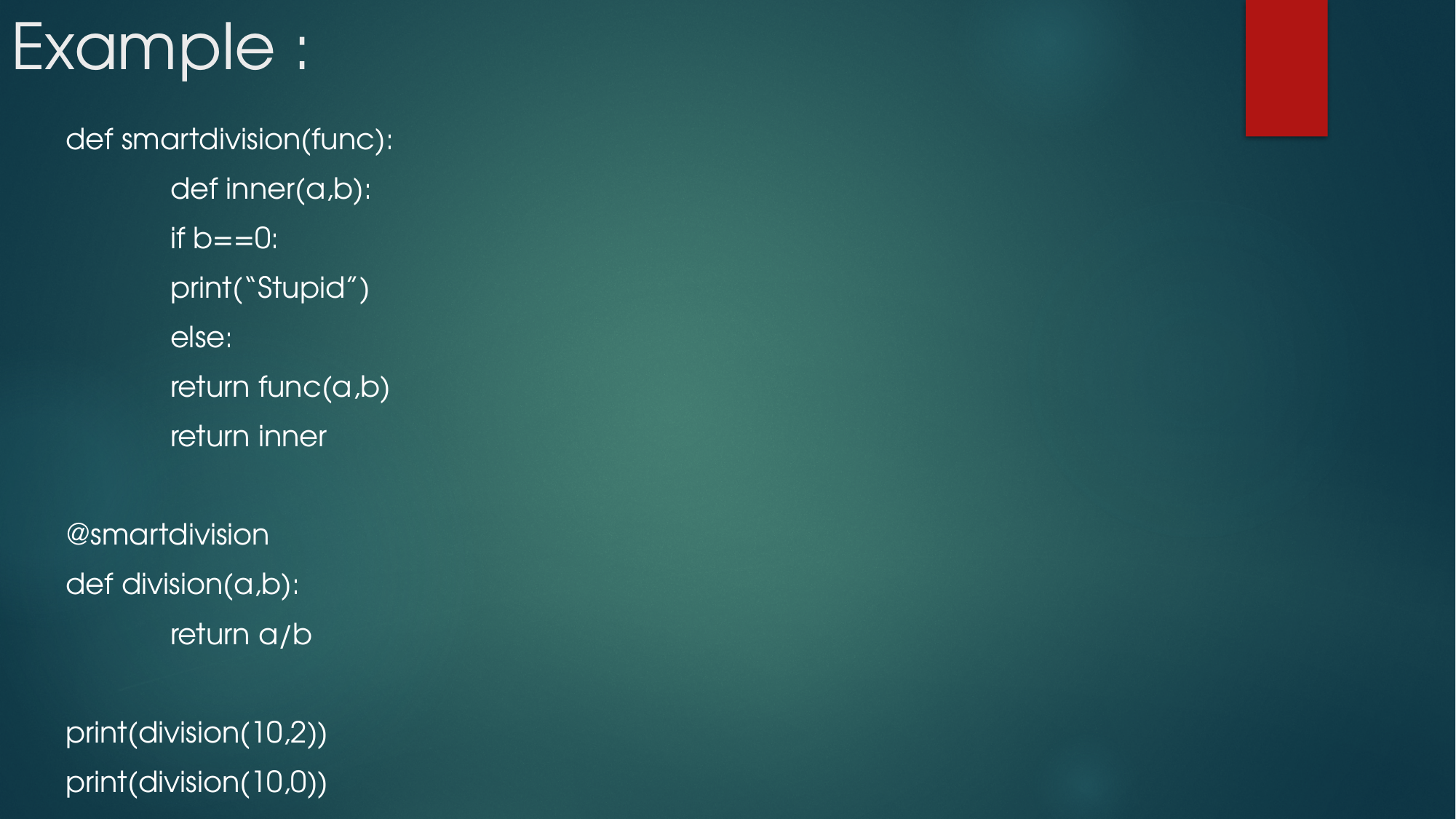

# Example :
def smartdivision(func):
	def inner(a,b):
		if b==0:
			print(“Stupid”)
		else:
			return func(a,b)
	return inner

@smartdivision
def division(a,b):
	return a/b

print(division(10,2))
print(division(10,0))